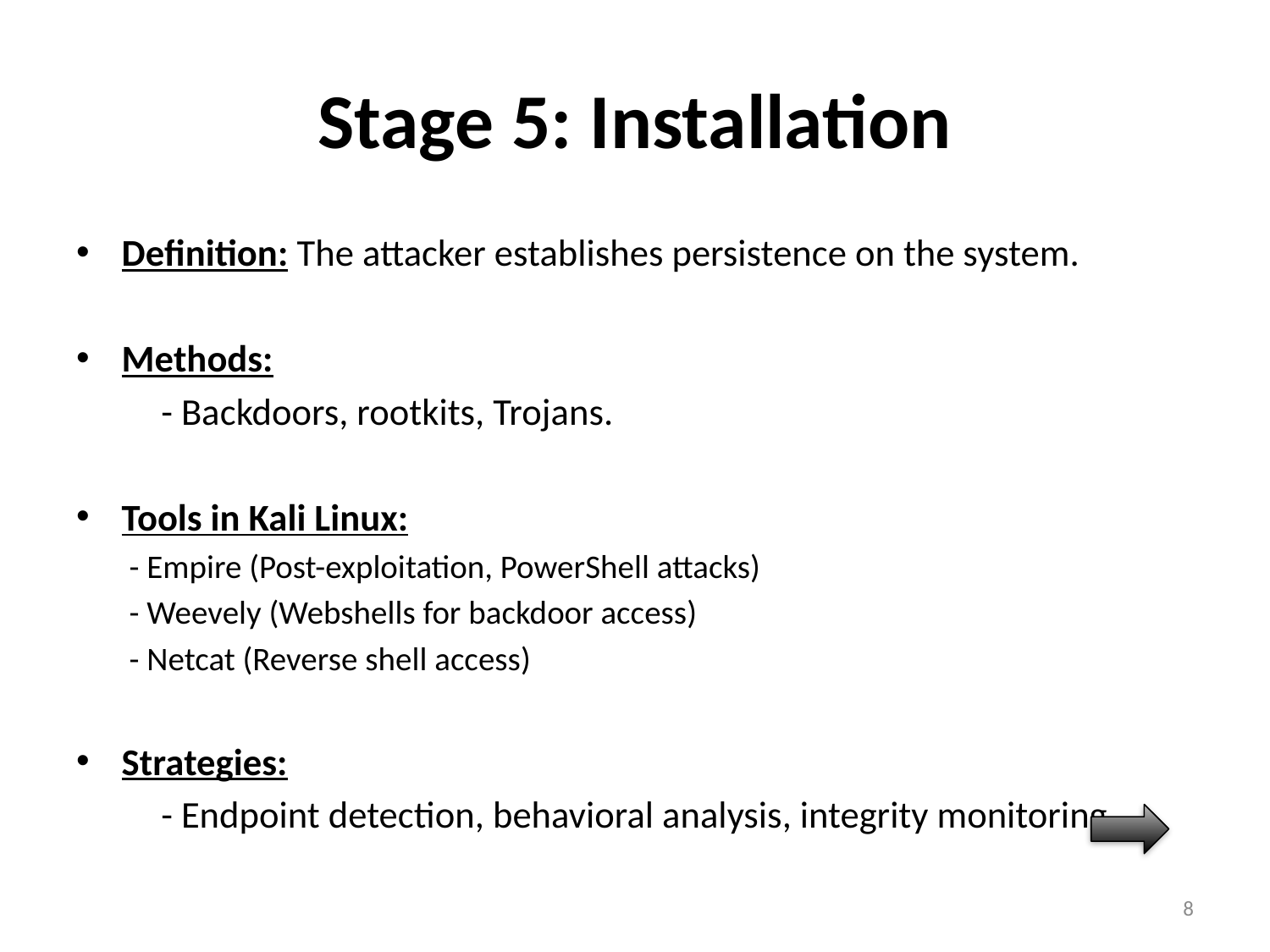

# Stage 5: Installation
Definition: The attacker establishes persistence on the system.

Methods:
	- Backdoors, rootkits, Trojans.

Tools in Kali Linux:
- Empire (Post-exploitation, PowerShell attacks)
- Weevely (Webshells for backdoor access)
- Netcat (Reverse shell access)

Strategies:
	- Endpoint detection, behavioral analysis, integrity monitoring.

8